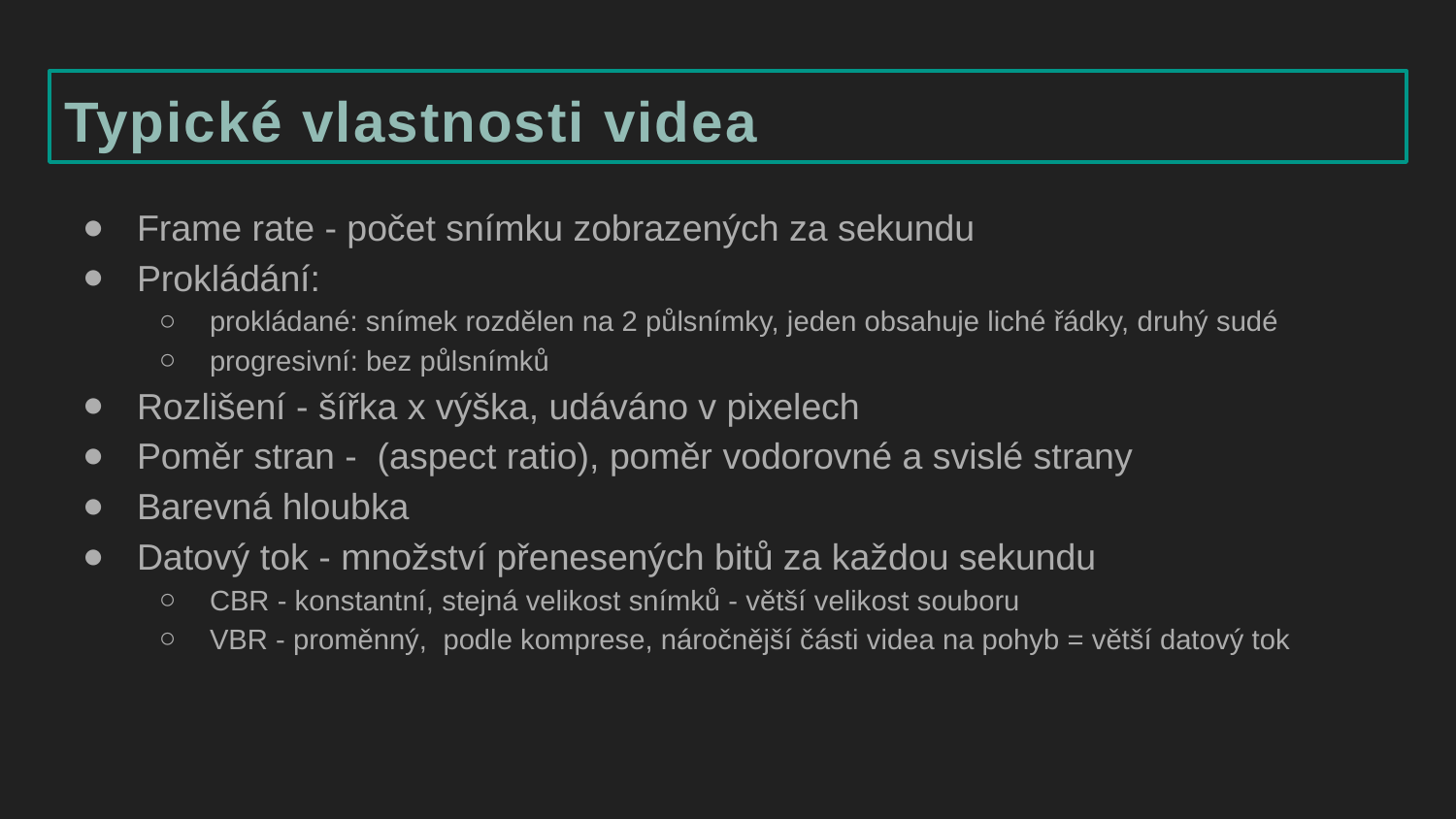

# Typické vlastnosti videa
Frame rate - počet snímku zobrazených za sekundu
Prokládání:
prokládané: snímek rozdělen na 2 půlsnímky, jeden obsahuje liché řádky, druhý sudé
progresivní: bez půlsnímků
Rozlišení - šířka x výška, udáváno v pixelech
Poměr stran -  (aspect ratio), poměr vodorovné a svislé strany
Barevná hloubka
Datový tok - množství přenesených bitů za každou sekundu
CBR - konstantní, stejná velikost snímků - větší velikost souboru
VBR - proměnný,  podle komprese, náročnější části videa na pohyb = větší datový tok